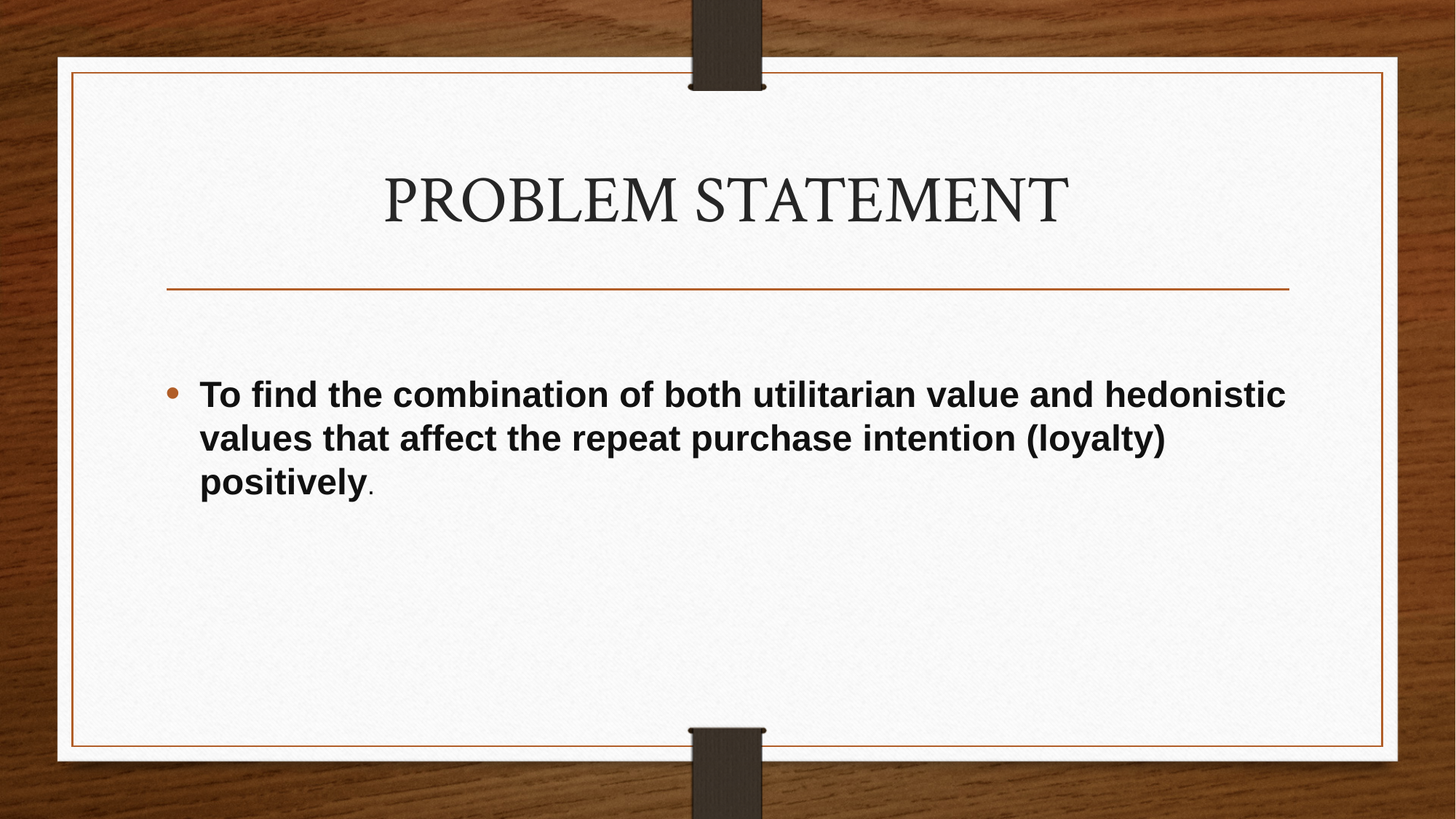

# PROBLEM STATEMENT

To find the combination of both utilitarian value and hedonistic values that affect the repeat purchase intention (loyalty) positively.